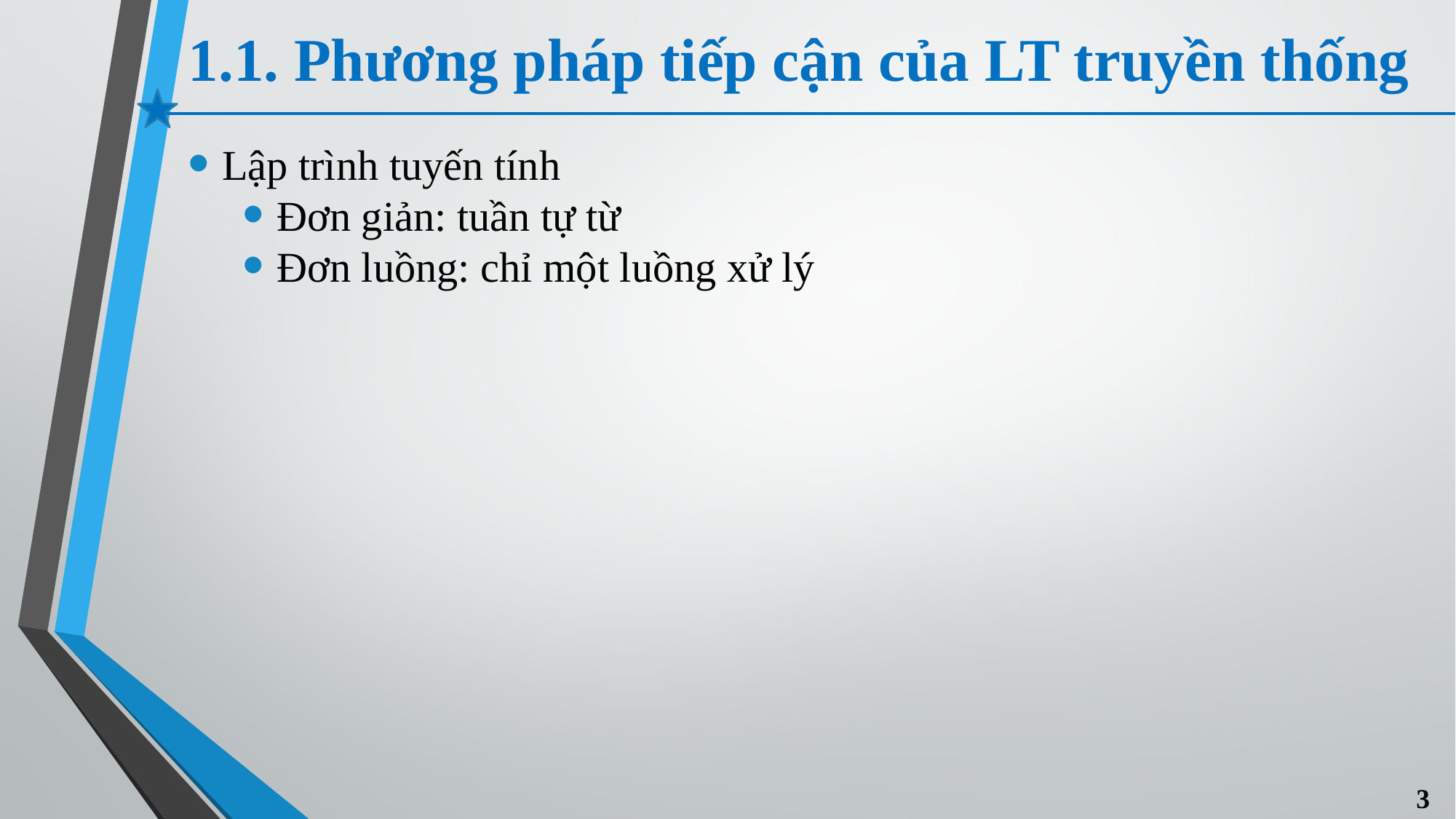

# 1.1. Phương pháp tiếp cận của LT truyền thống
Lập trình tuyến tính
Đơn giản: tuần tự từ
Đơn luồng: chỉ một luồng xử lý
3